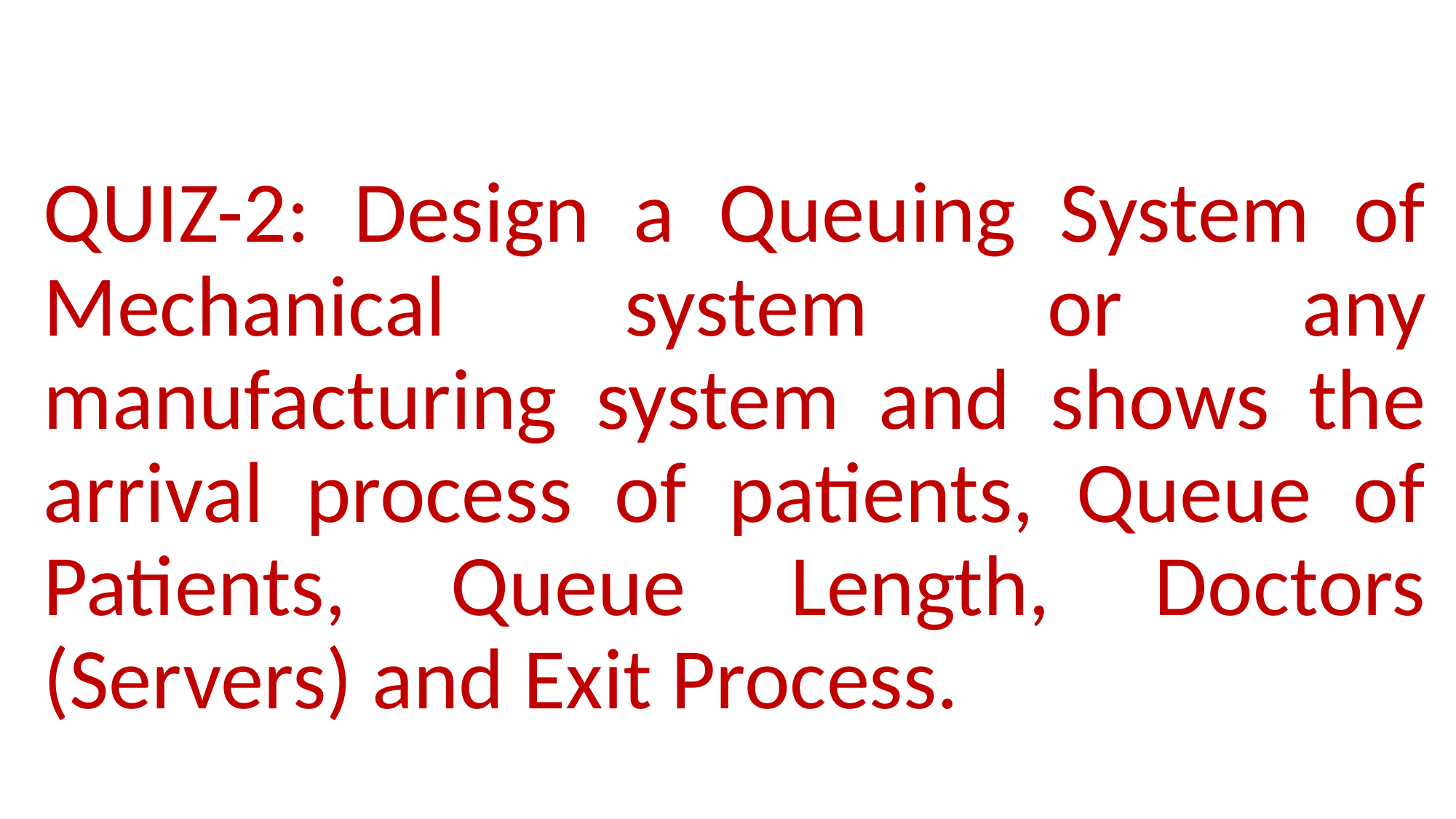

QUIZ-2: Design a Queuing System of Mechanical system or any manufacturing system and shows the arrival process of patients, Queue of Patients, Queue Length, Doctors (Servers) and Exit Process.